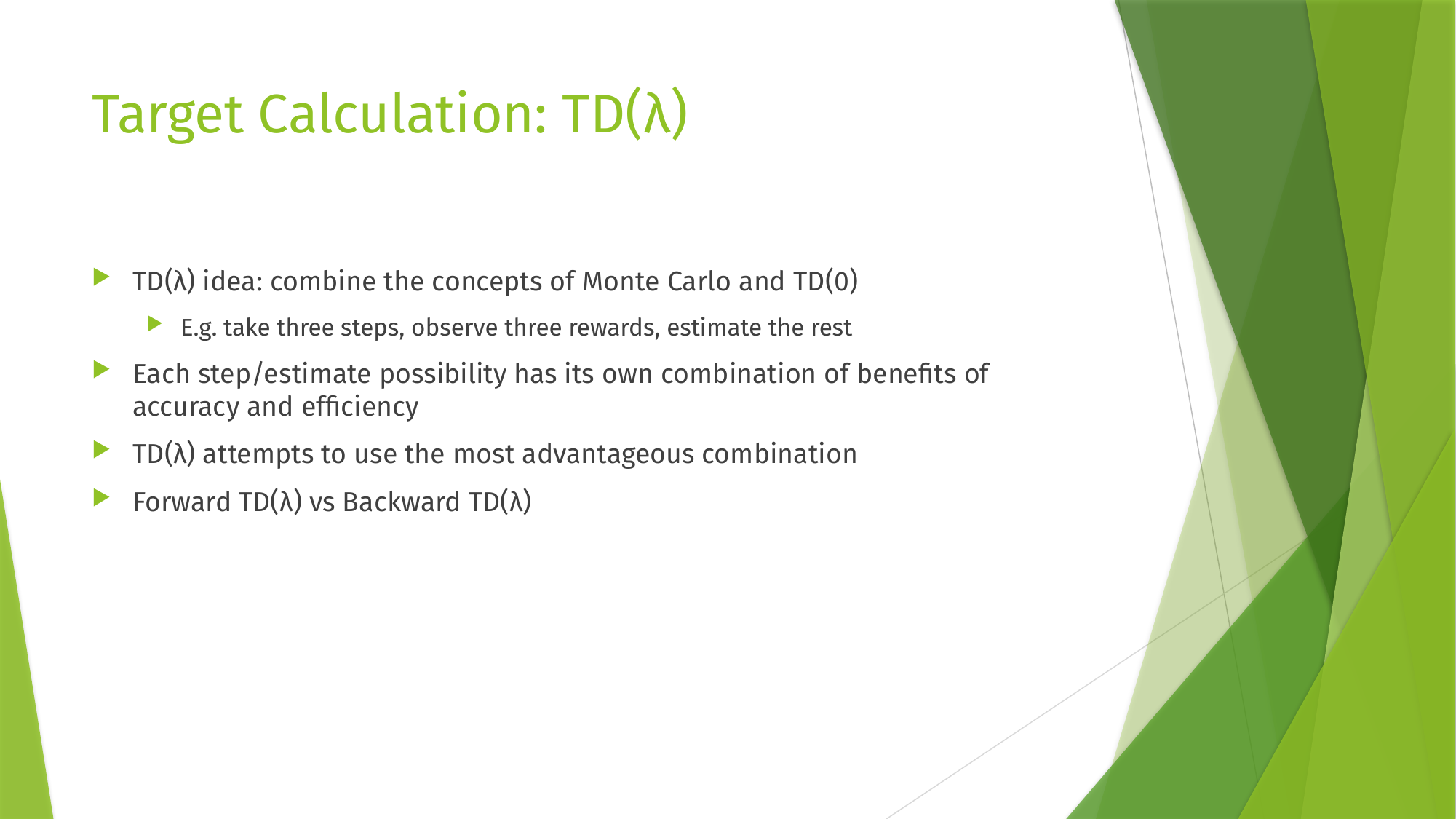

# Target Calculation: TD(λ)
TD(λ) idea: combine the concepts of Monte Carlo and TD(0)
E.g. take three steps, observe three rewards, estimate the rest
Each step/estimate possibility has its own combination of benefits of accuracy and efficiency
TD(λ) attempts to use the most advantageous combination
Forward TD(λ) vs Backward TD(λ)